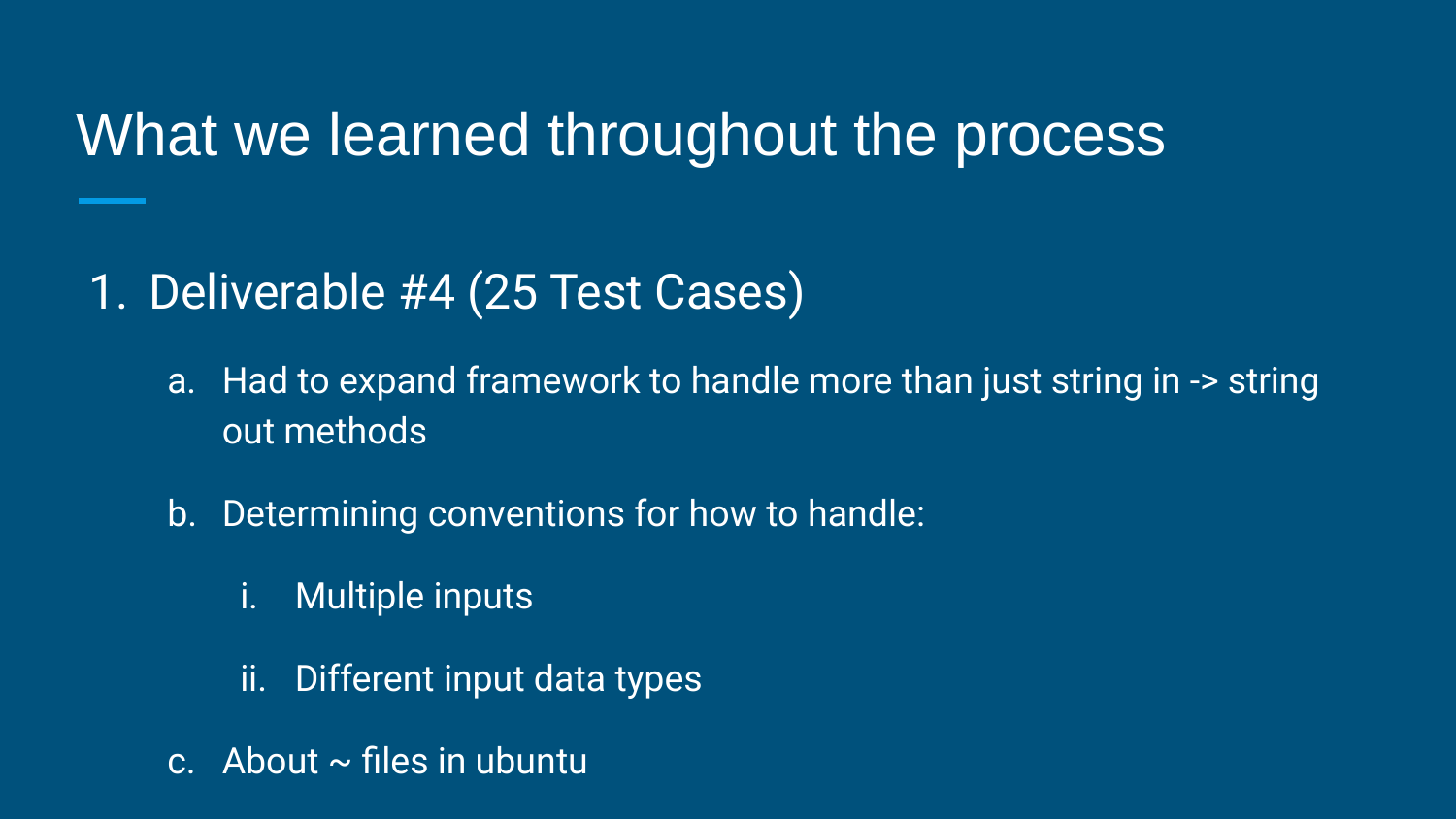

# What we learned throughout the process
Deliverable #4 (25 Test Cases)
Had to expand framework to handle more than just string in -> string out methods
Determining conventions for how to handle:
Multiple inputs
Different input data types
About ~ files in ubuntu